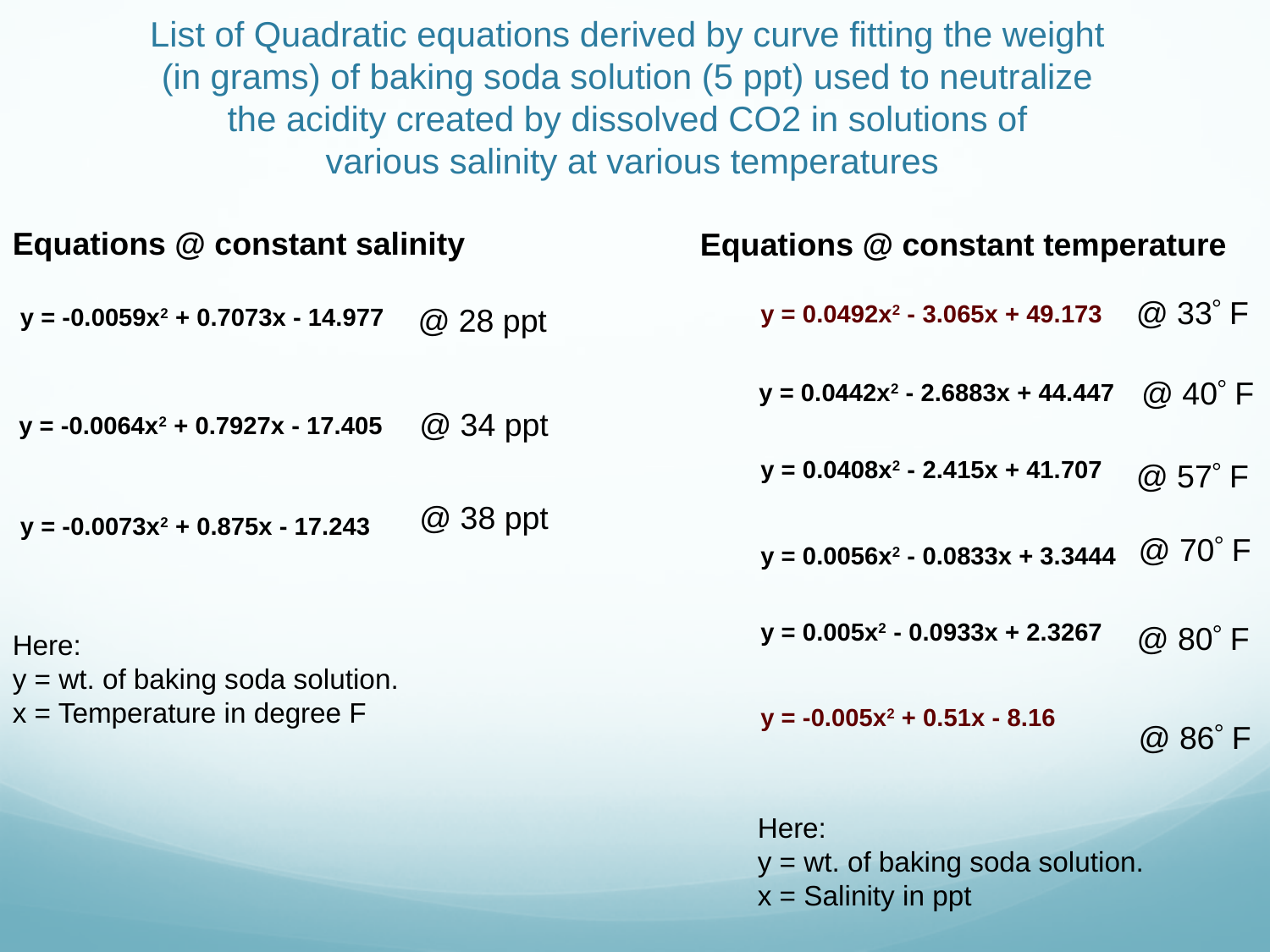

# List of Quadratic equations derived by curve fitting the weight (in grams) of baking soda solution (5 ppt) used to neutralize the acidity created by dissolved CO2 in solutions of various salinity at various temperatures
Equations @ constant salinity
Equations @ constant temperature
@ 33° F
y = 0.0492x2 - 3.065x + 49.173

y = 0.0442x2 - 2.6883x + 44.447

y = 0.0408x2 - 2.415x + 41.707

y = 0.0056x2 - 0.0833x + 3.3444

y = 0.005x2 - 0.0933x + 2.3267

y = -0.005x2 + 0.51x - 8.16

@ 28 ppt
y = -0.0059x2 + 0.7073x - 14.977

y = -0.0064x2 + 0.7927x - 17.405

y = -0.0073x2 + 0.875x - 17.243

@ 40° F
@ 34 ppt
@ 57° F
@ 38 ppt
@ 70° F
@ 80° F
Here:
y = wt. of baking soda solution.
x = Temperature in degree F
@ 86° F
Here:
y = wt. of baking soda solution.
x = Salinity in ppt